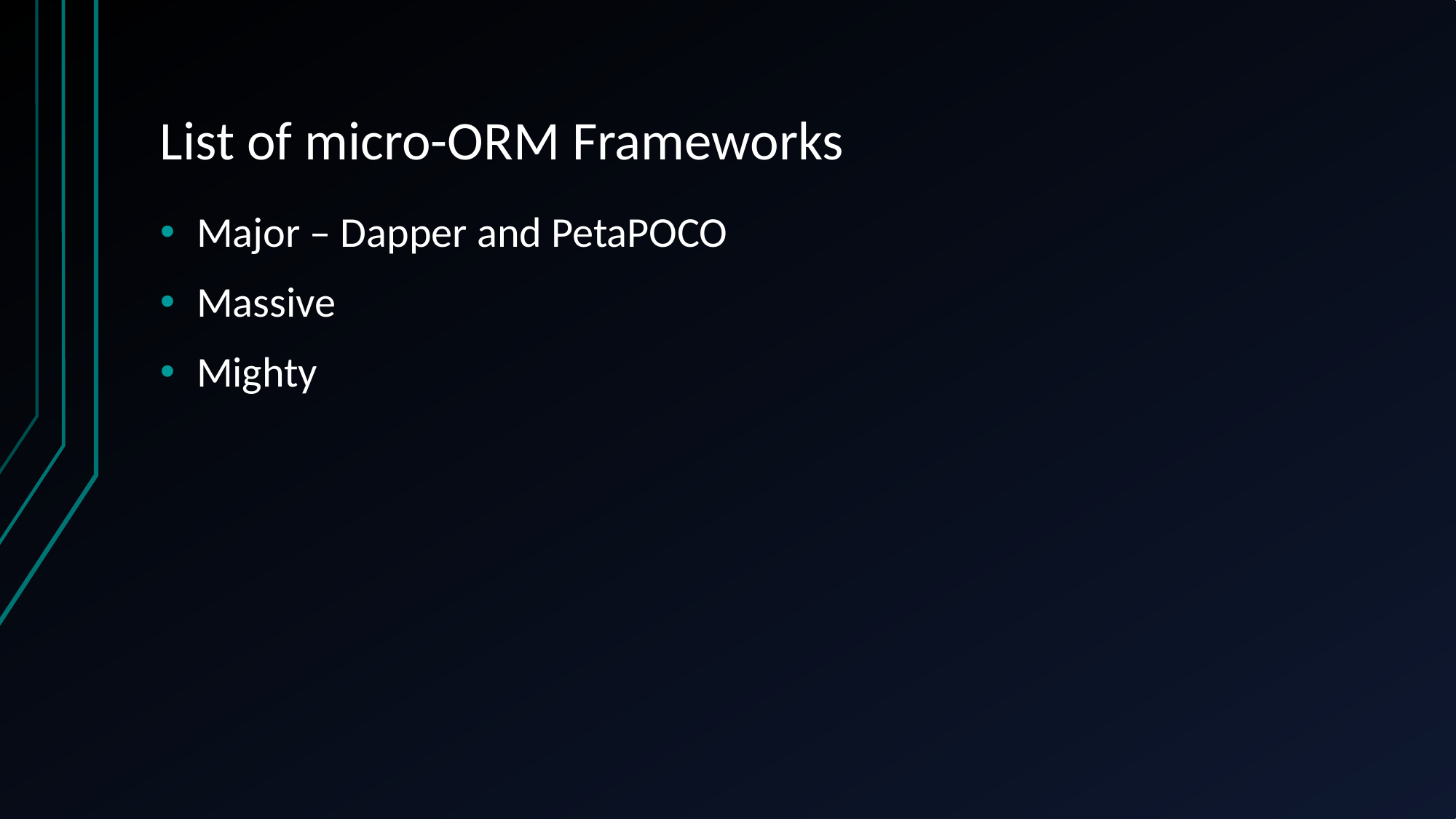

# List of micro-ORM Frameworks
Major – Dapper and PetaPOCO
Massive
Mighty